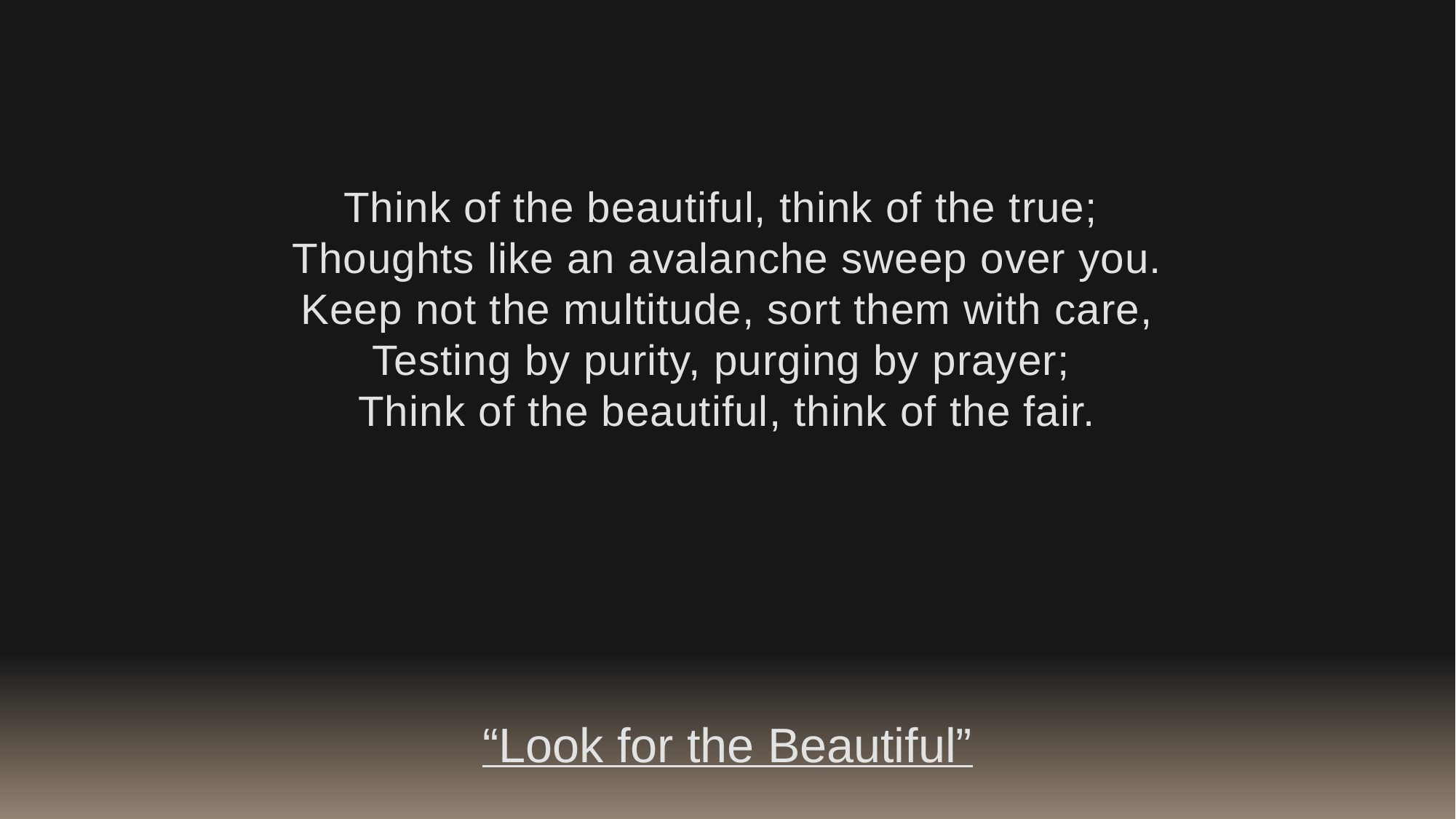

Think of the beautiful, think of the true;
Thoughts like an avalanche sweep over you.
Keep not the multitude, sort them with care,
Testing by purity, purging by prayer;
Think of the beautiful, think of the fair.

“Look for the Beautiful”